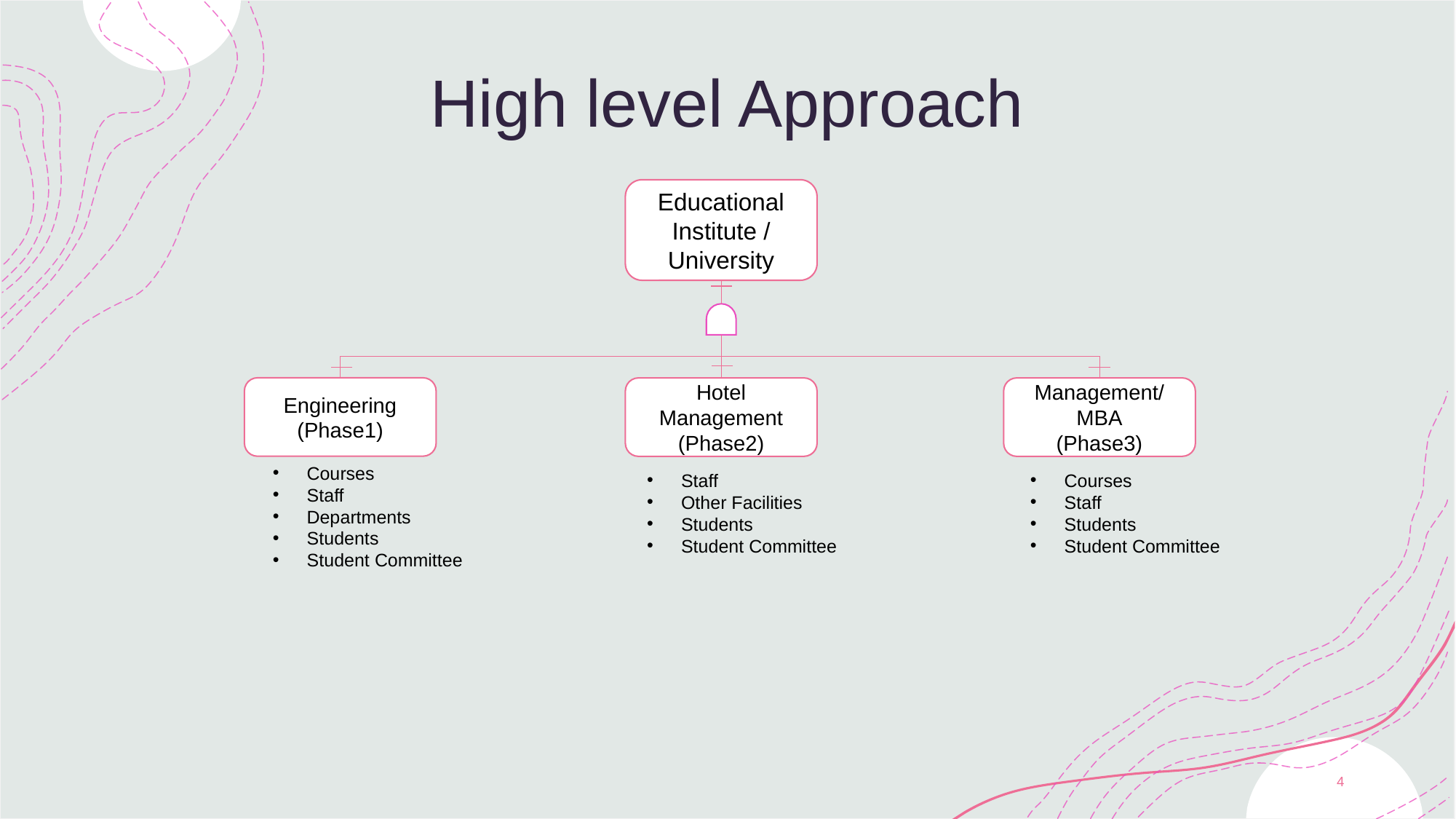

# High level Approach
Educational Institute / University

Engineering (Phase1)
Hotel Management (Phase2)
Management/ MBA
(Phase3)
Courses
Staff
Departments
Students
Student Committee
Courses
Staff
Students
Student Committee
Staff
Other Facilities
Students
Student Committee
4